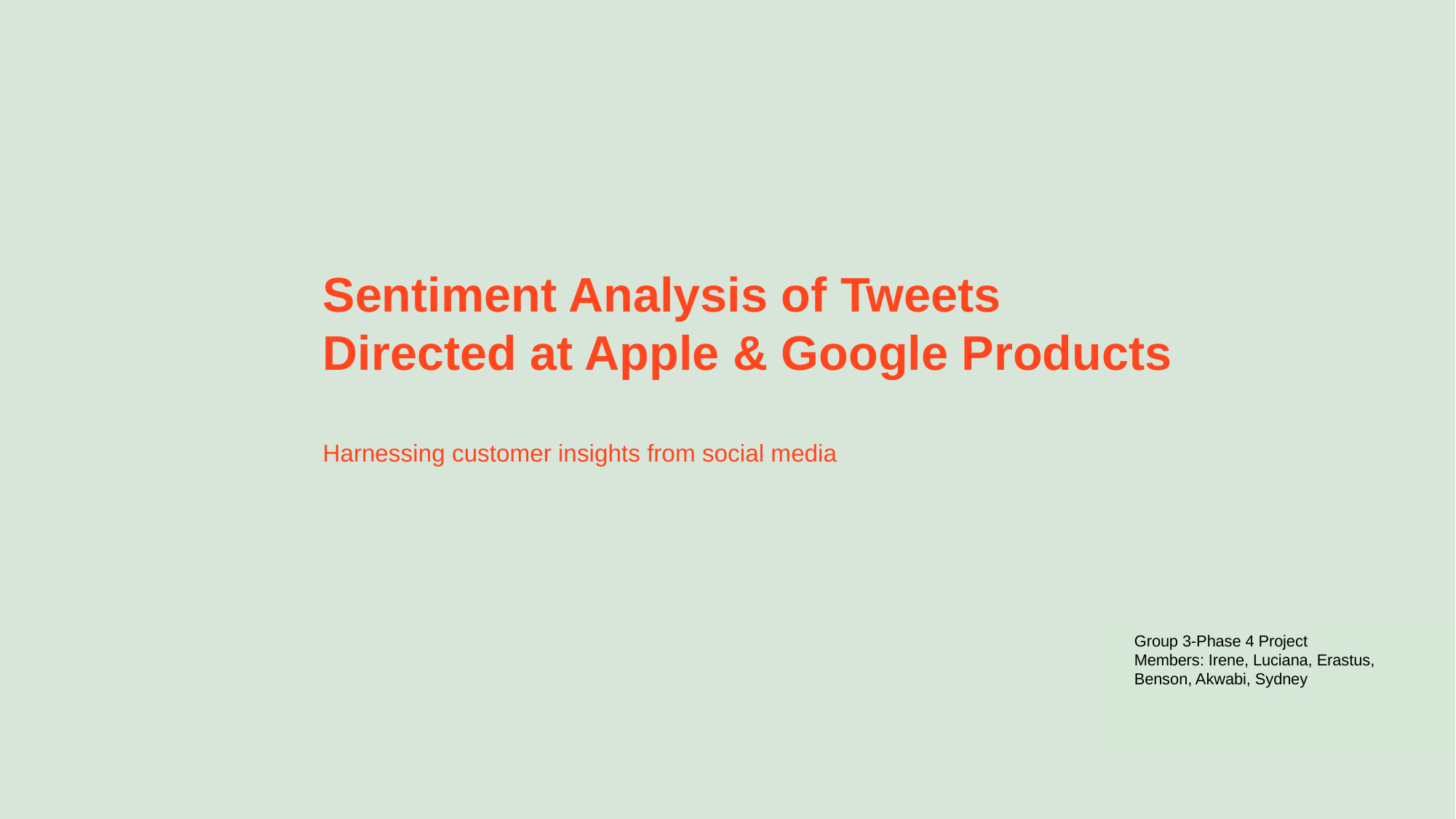

Sentiment Analysis of Tweets Directed at Apple & Google Products

Harnessing customer insights from social media

Group 3-Phase 4 Project
Members: Irene, Luciana, Erastus, Benson, Akwabi, Sydney